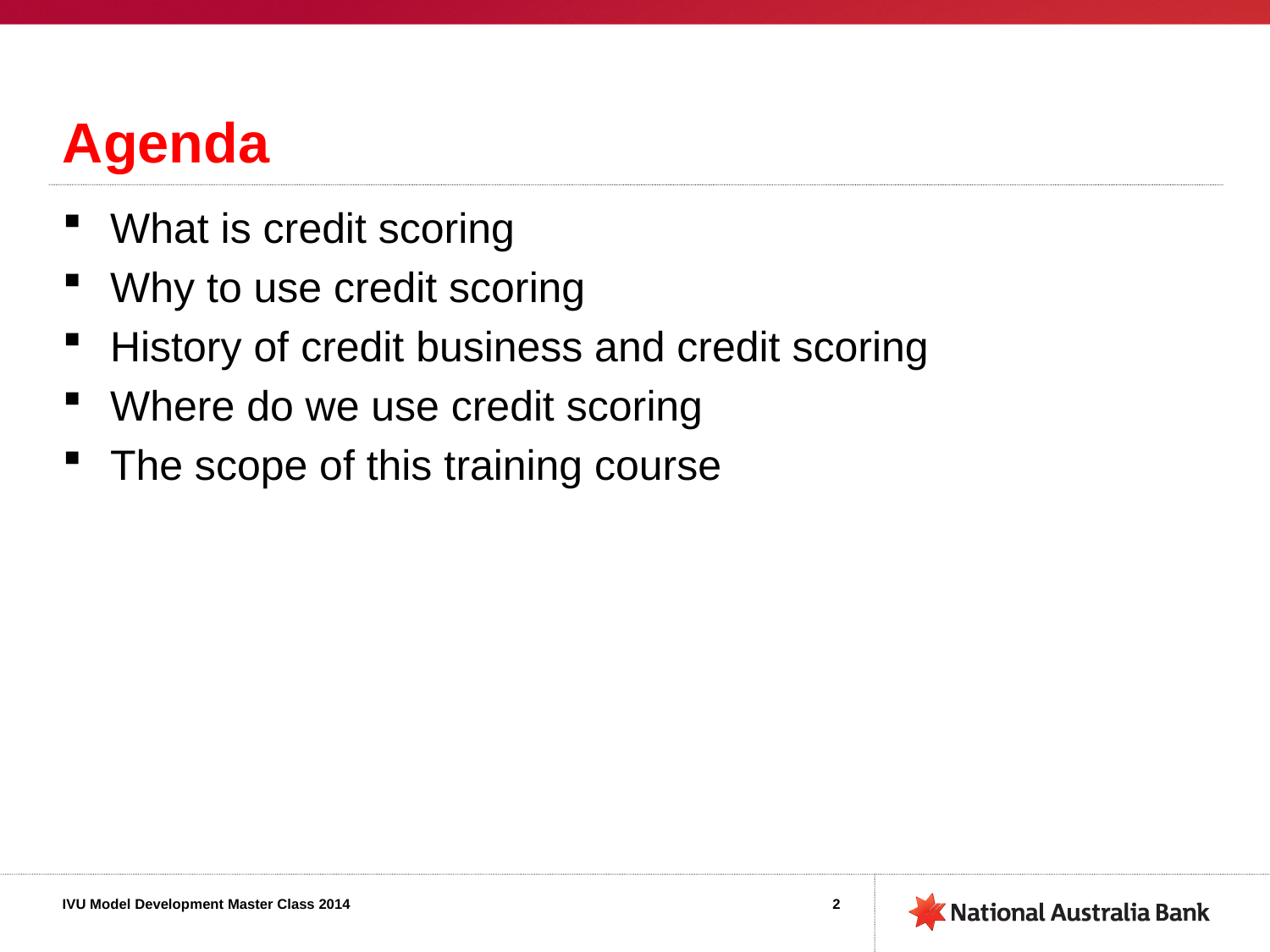

# Agenda
What is credit scoring
Why to use credit scoring
History of credit business and credit scoring
Where do we use credit scoring
The scope of this training course

2